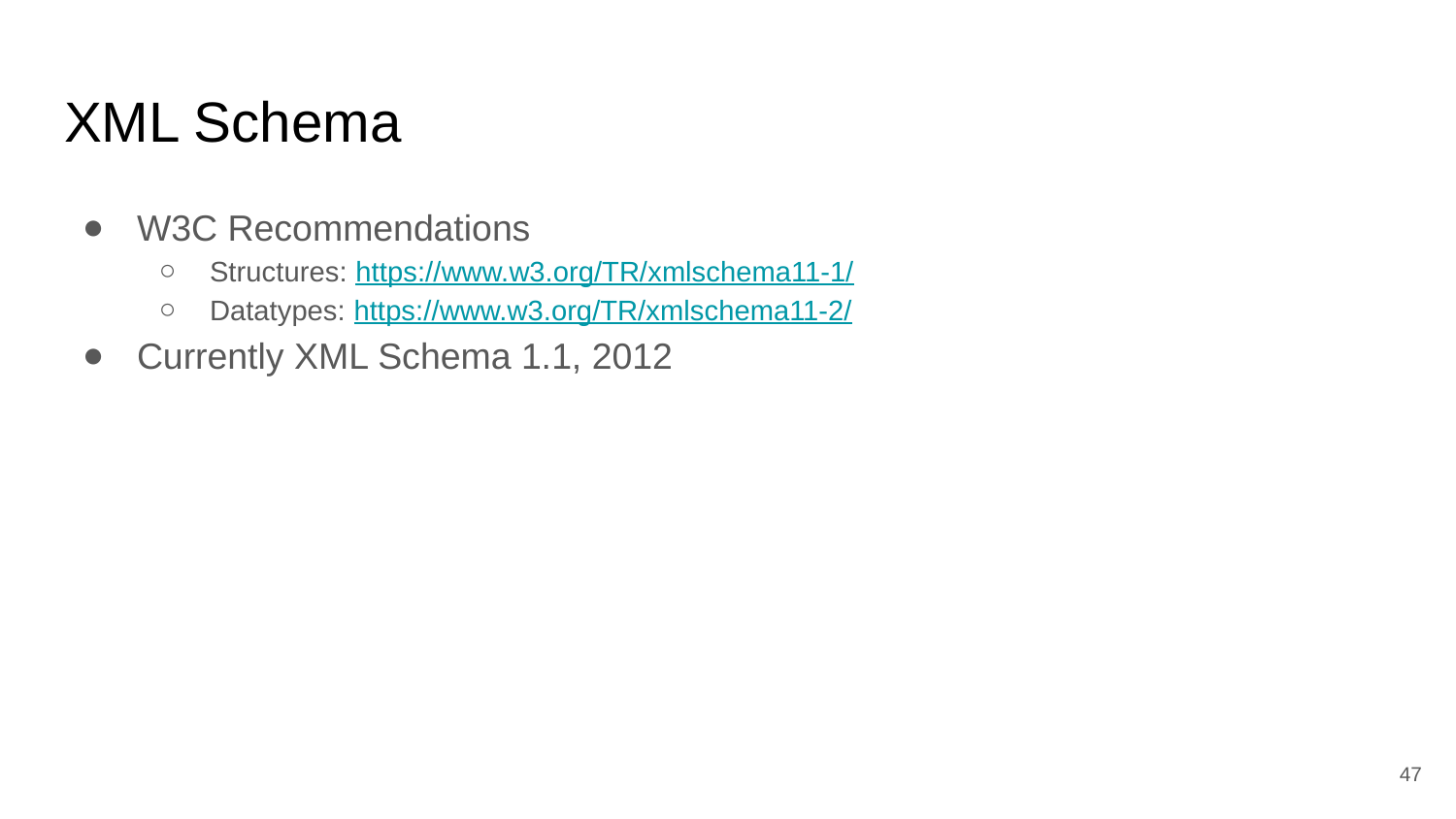

# XML Schema
W3C Recommendations
Structures: https://www.w3.org/TR/xmlschema11-1/
Datatypes: https://www.w3.org/TR/xmlschema11-2/
Currently XML Schema 1.1, 2012
47